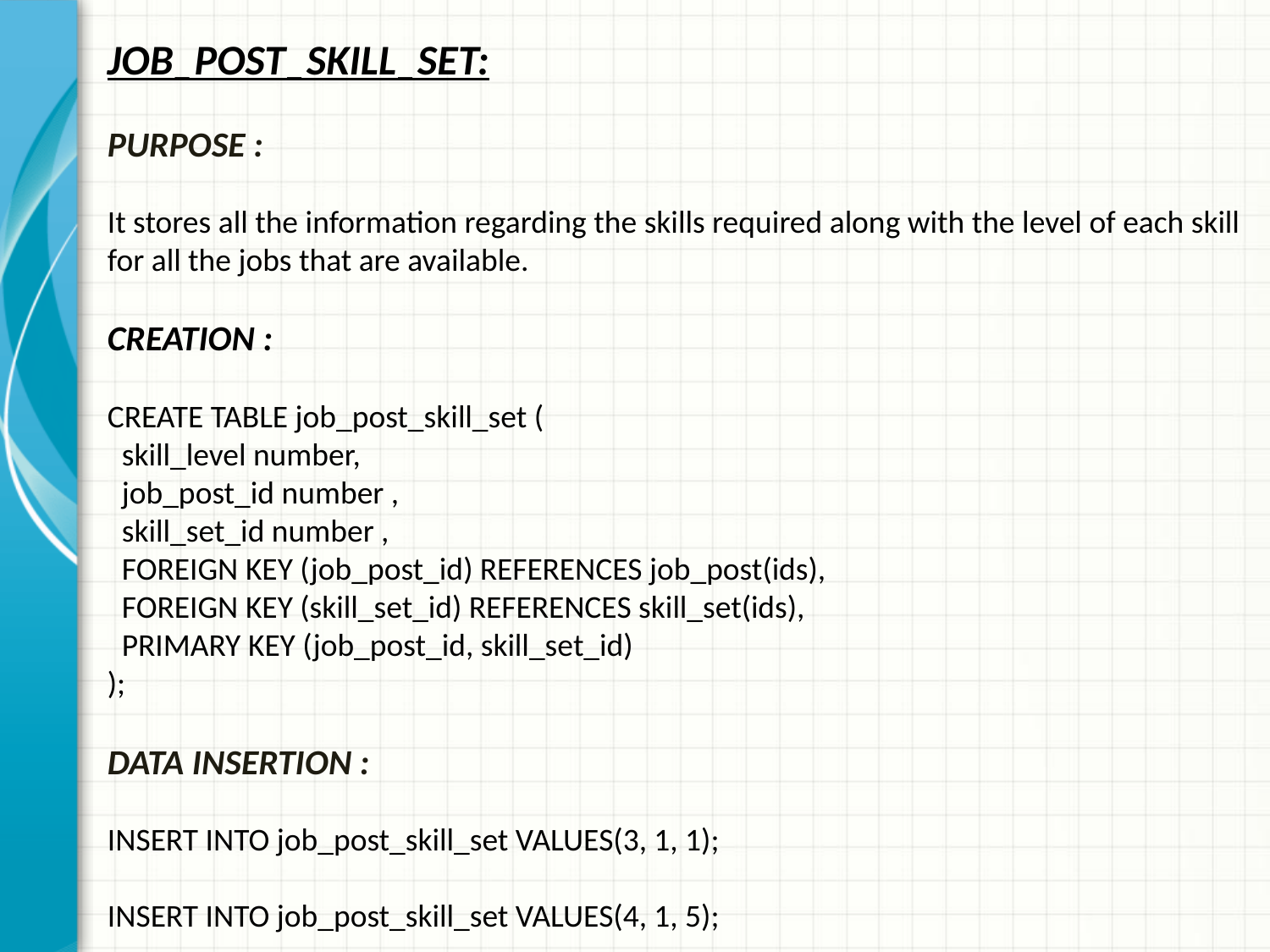

JOB_POST_SKILL_SET:

PURPOSE :

It stores all the information regarding the skills required along with the level of each skill for all the jobs that are available.

CREATION :

CREATE TABLE job_post_skill_set (
  skill_level number,
  job_post_id number ,
  skill_set_id number ,
  FOREIGN KEY (job_post_id) REFERENCES job_post(ids),
  FOREIGN KEY (skill_set_id) REFERENCES skill_set(ids),
  PRIMARY KEY (job_post_id, skill_set_id)
);

DATA INSERTION :

INSERT INTO job_post_skill_set VALUES(3, 1, 1);

INSERT INTO job_post_skill_set VALUES(4, 1, 5);